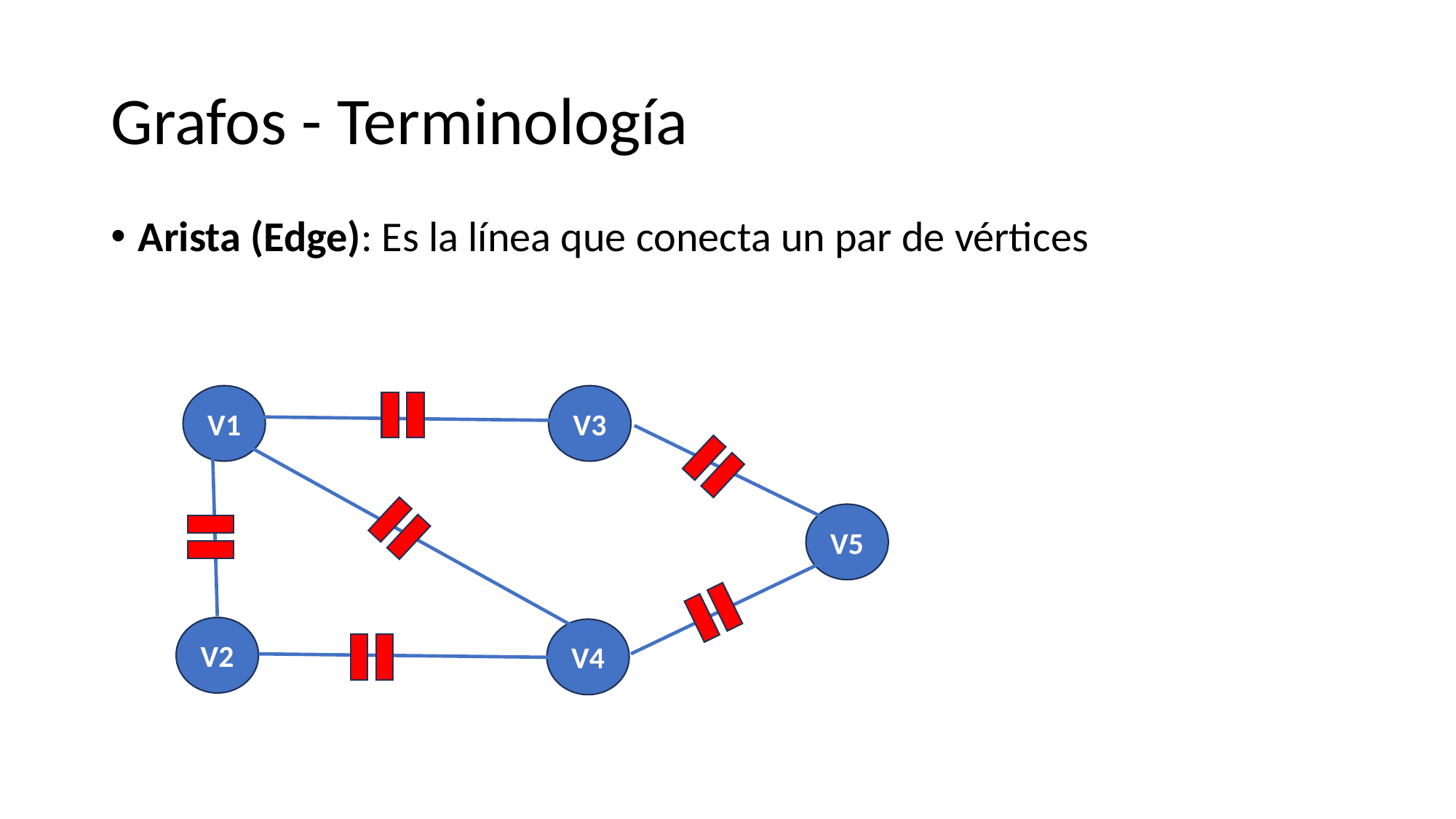

# Grafos - Terminología
Arista (Edge): Es la línea que conecta un par de vértices

V3
V1

V5

V2
V4